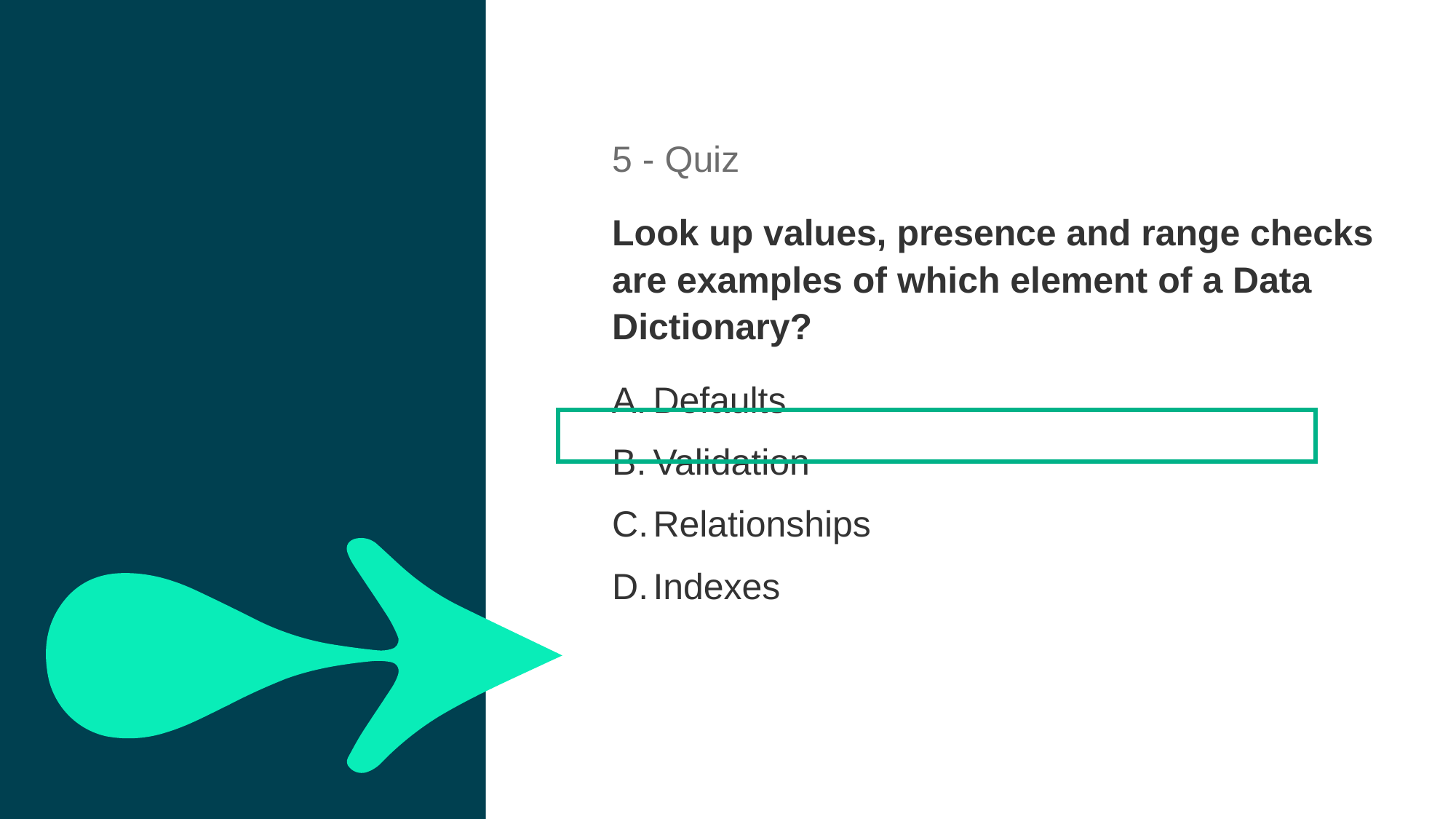

5 - Quiz
Look up values, presence and range checks are examples of which element of a Data Dictionary?
Defaults
Validation
Relationships
Indexes